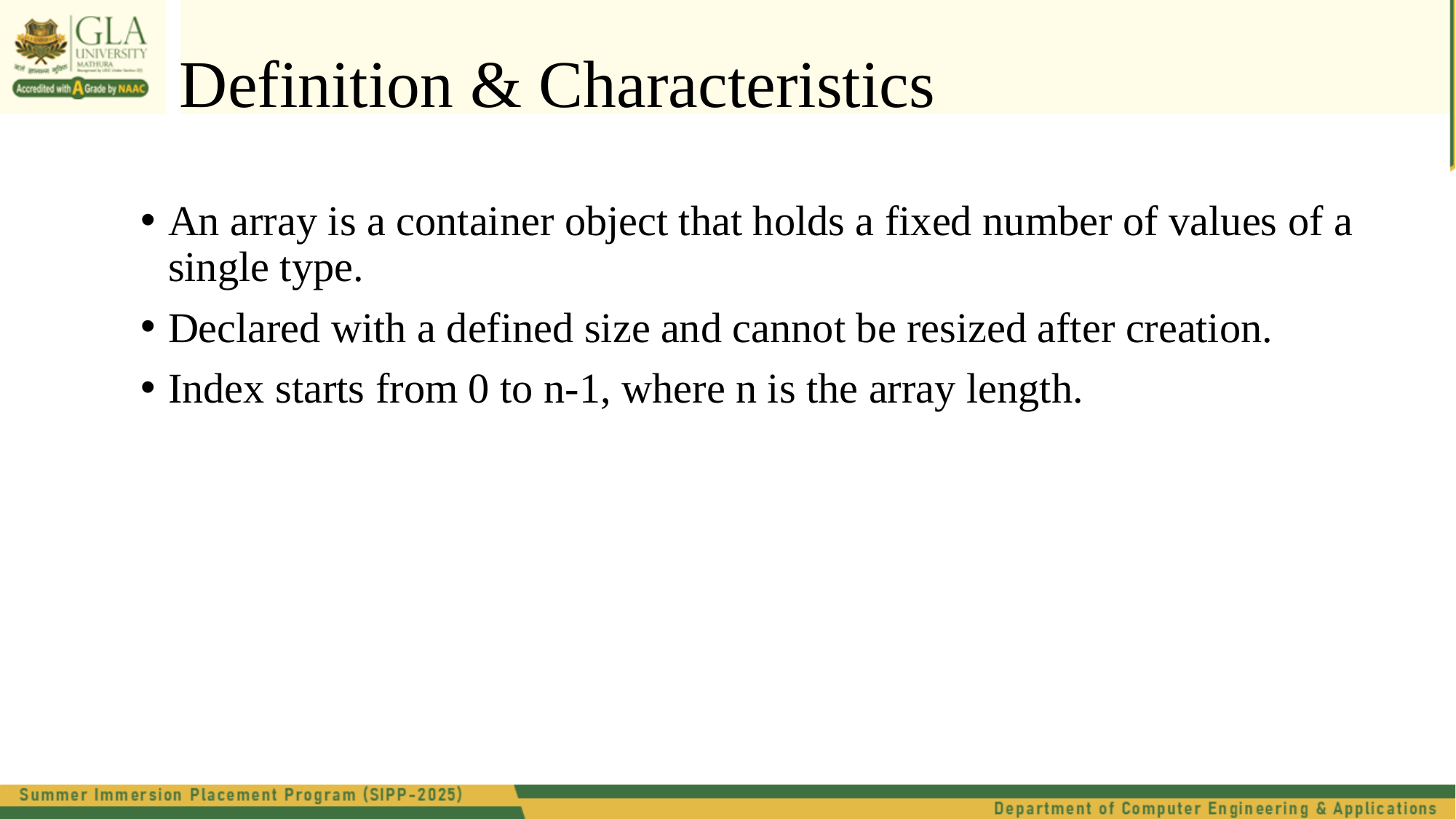

# Definition & Characteristics
An array is a container object that holds a fixed number of values of a single type.
Declared with a defined size and cannot be resized after creation.
Index starts from 0 to n-1, where n is the array length.